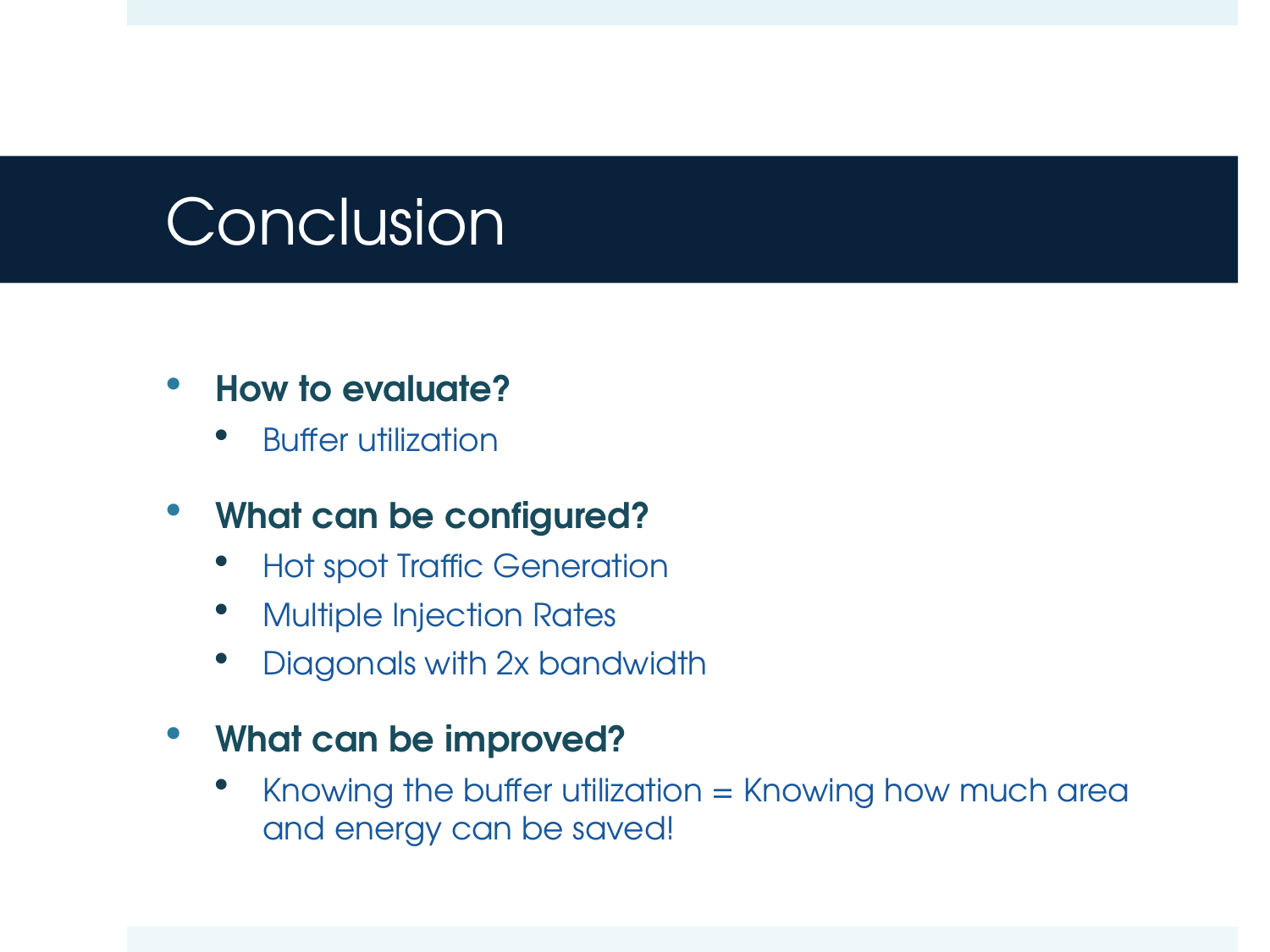

# Conclusion
How to evaluate?
Buffer utilization
What can be configured?
Hot spot Traffic Generation
Multiple Injection Rates
Diagonals with 2x bandwidth
What can be improved?
Knowing the buffer utilization = Knowing how much area and energy can be saved!